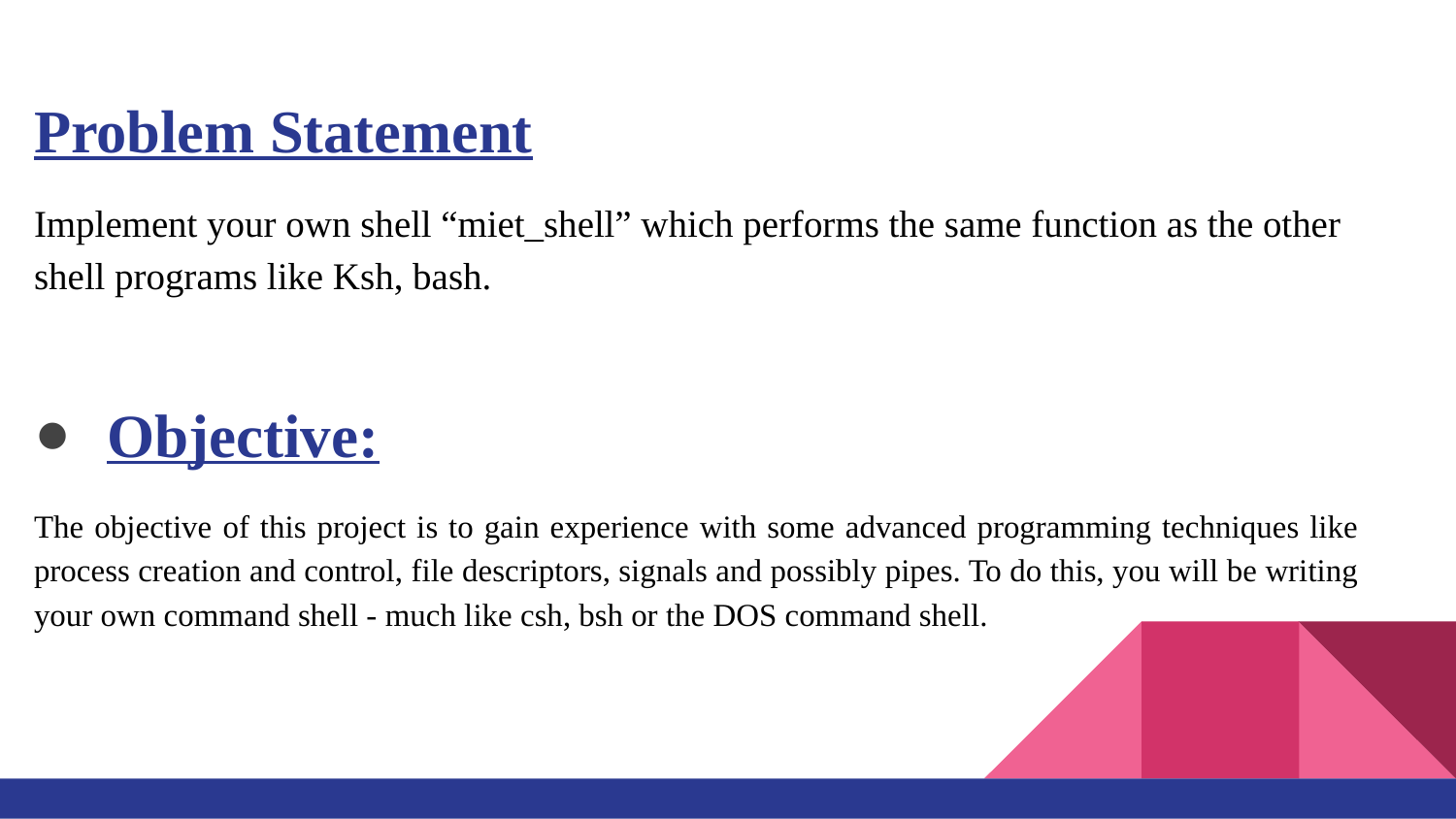

# Problem Statement

Implement your own shell “miet_shell” which performs the same function as the other shell programs like Ksh, bash.

Objective:

The objective of this project is to gain experience with some advanced programming techniques like process creation and control, file descriptors, signals and possibly pipes. To do this, you will be writing your own command shell - much like csh, bsh or the DOS command shell.